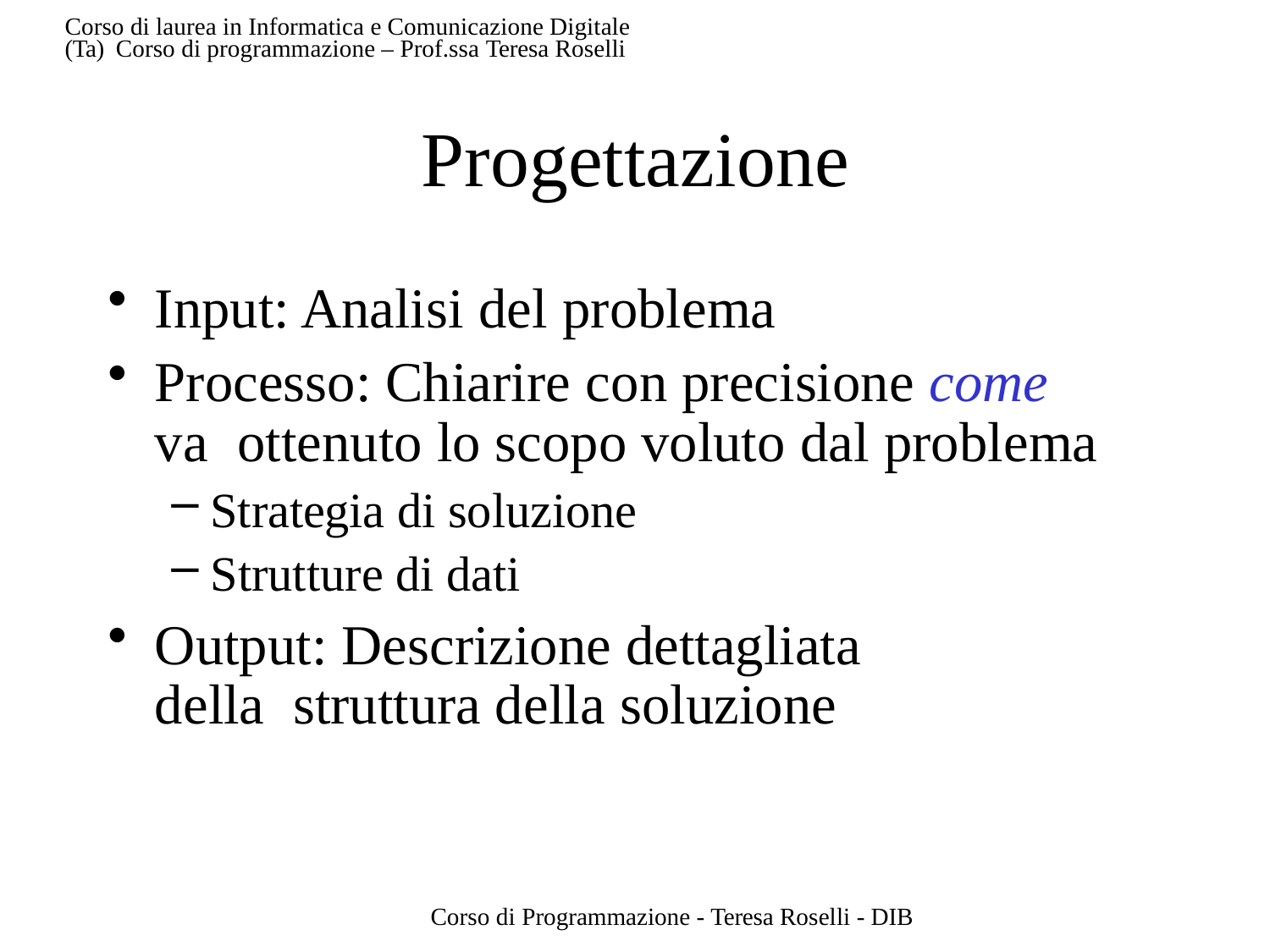

Corso di laurea in Informatica e Comunicazione Digitale (Ta)  Corso di programmazione – Prof.ssa Teresa Roselli
# Progettazione
Input: Analisi del problema
Processo: Chiarire con precisione come va  ottenuto lo scopo voluto dal problema
Strategia di soluzione
Strutture di dati
Output: Descrizione dettagliata della  struttura della soluzione
Corso di Programmazione - Teresa Roselli - DIB